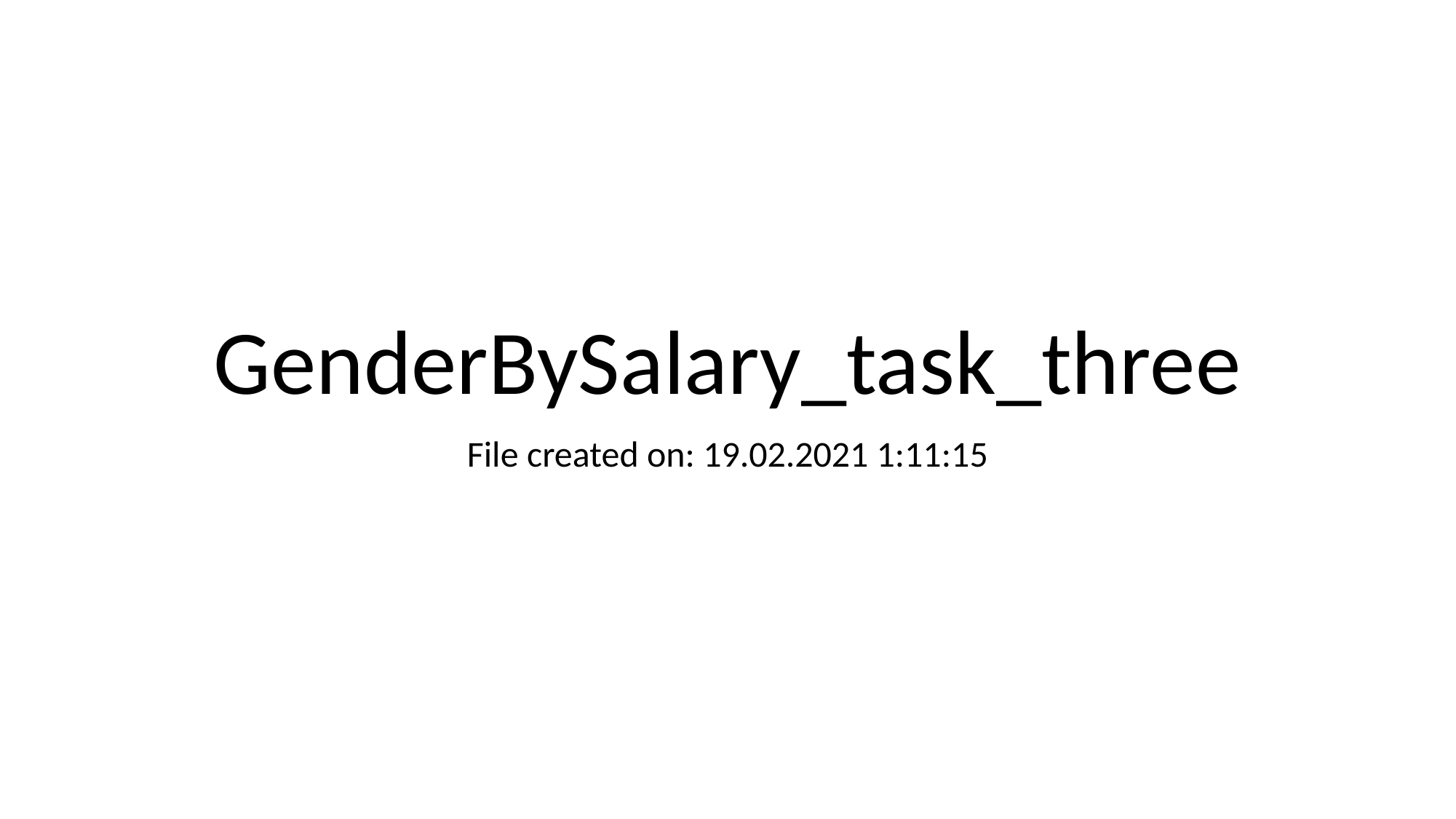

# GenderBySalary_task_three
File created on: 19.02.2021 1:11:15